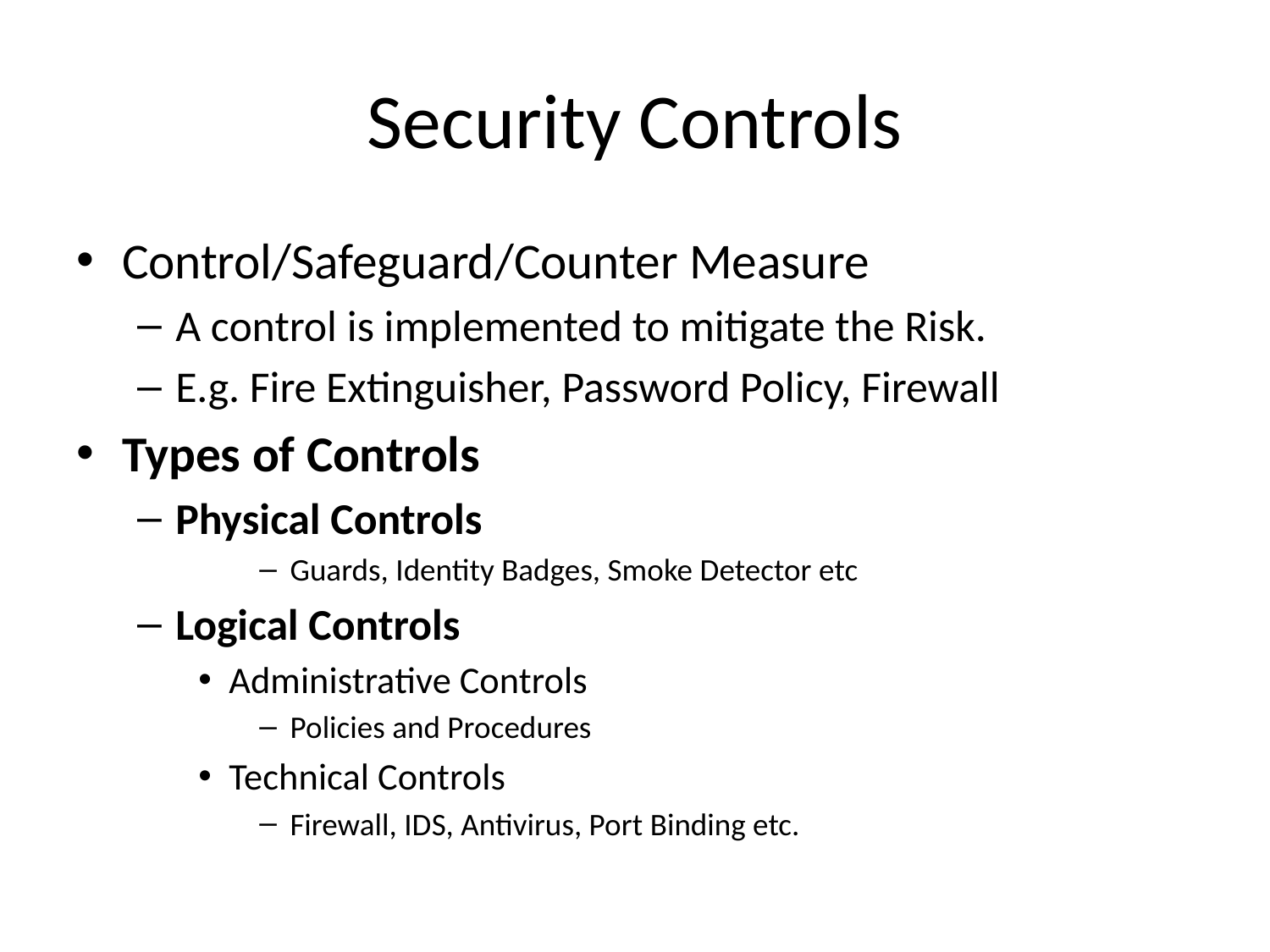

# Security Controls
Control/Safeguard/Counter Measure
A control is implemented to mitigate the Risk.
E.g. Fire Extinguisher, Password Policy, Firewall
Types of Controls
Physical Controls
Guards, Identity Badges, Smoke Detector etc
Logical Controls
Administrative Controls
Policies and Procedures
Technical Controls
Firewall, IDS, Antivirus, Port Binding etc.